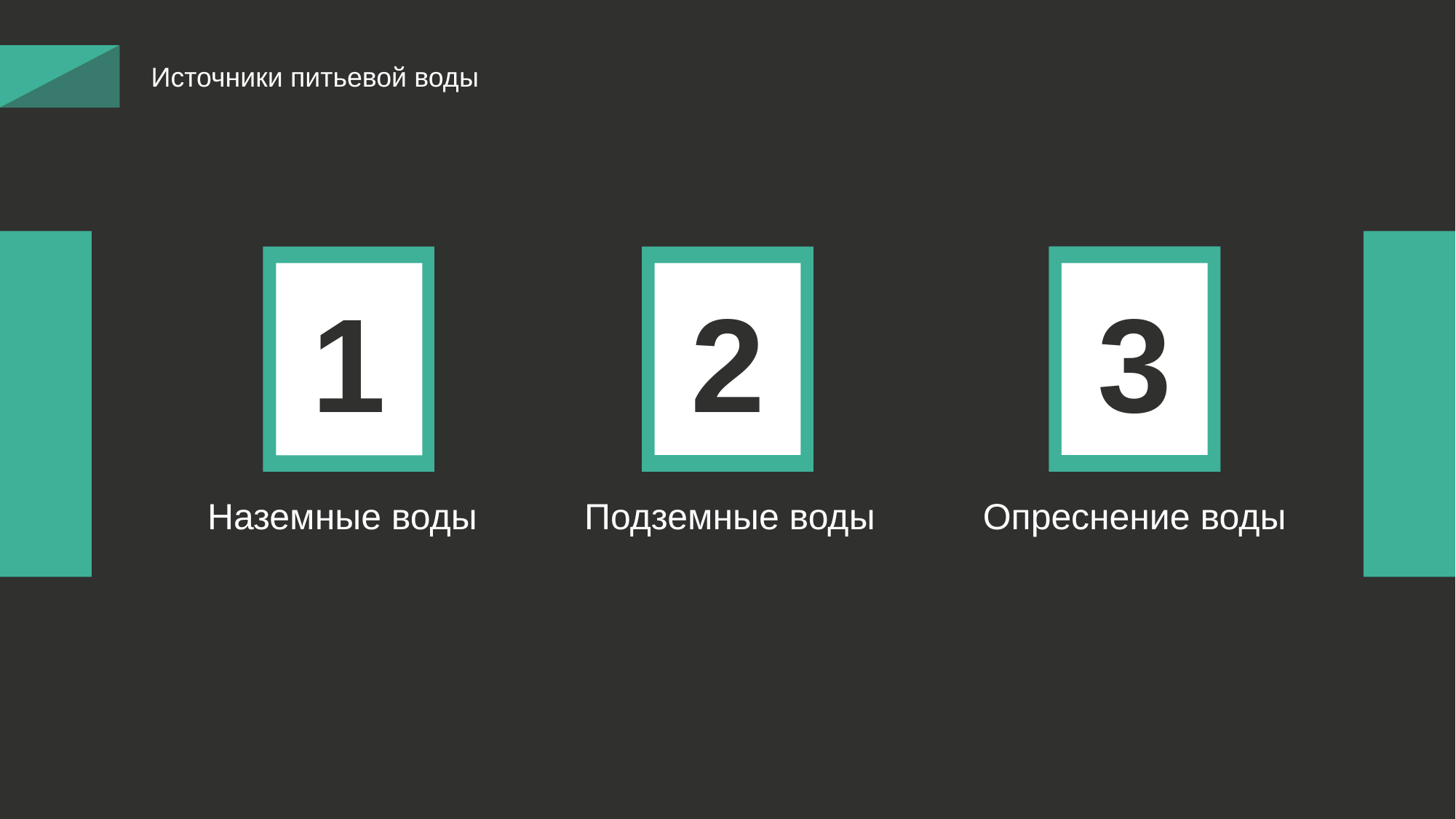

Источники питьевой воды

1
2
3
Наземные воды
Подземные воды
Опреснение воды